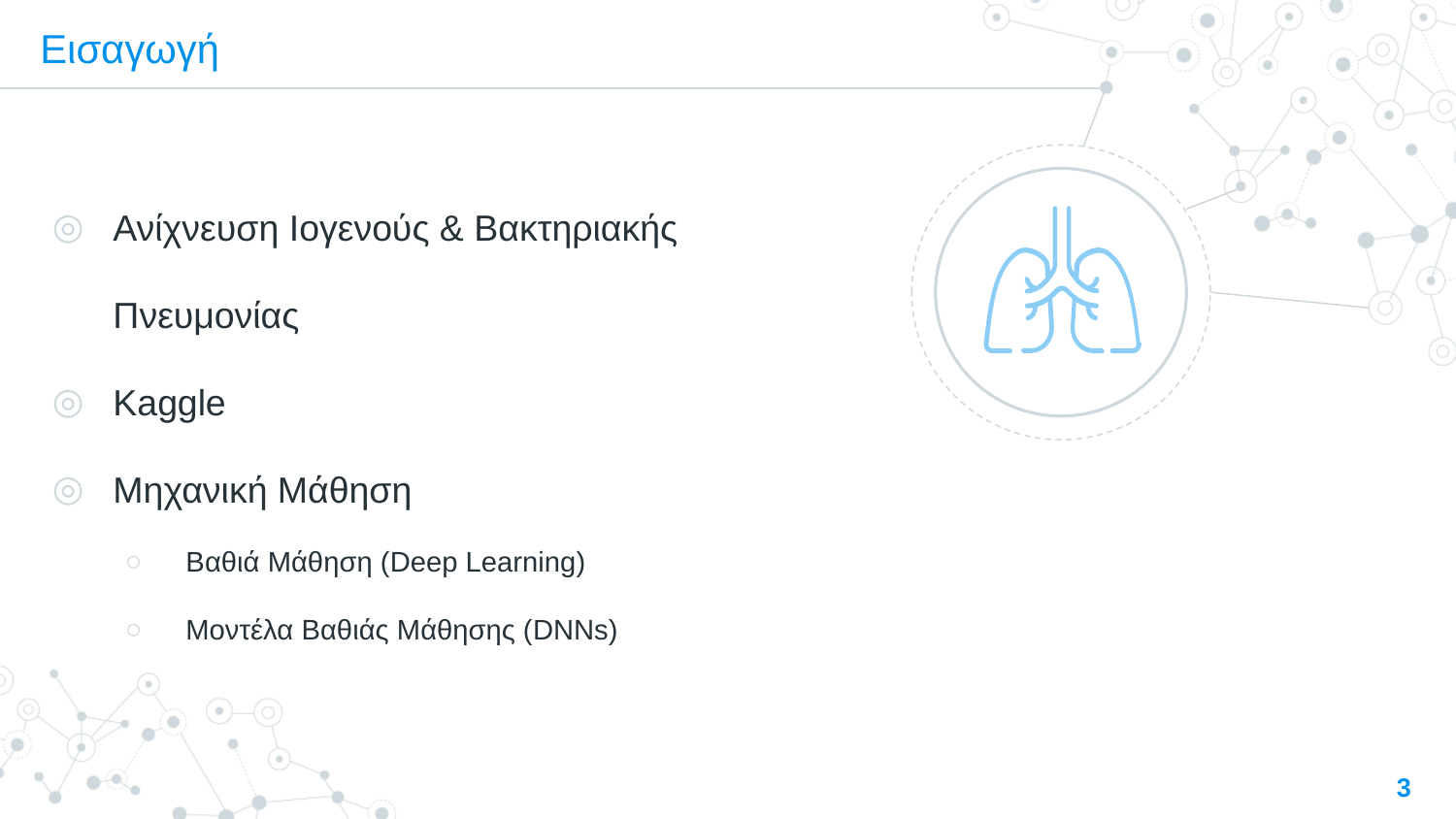

# Εισαγωγή

Ανίχνευση Ιογενούς & Βακτηριακής Πνευμονίας
Kaggle
Μηχανική Μάθηση
Βαθιά Μάθηση (Deep Learning)
Μοντέλα Βαθιάς Μάθησης (DNNs)

3